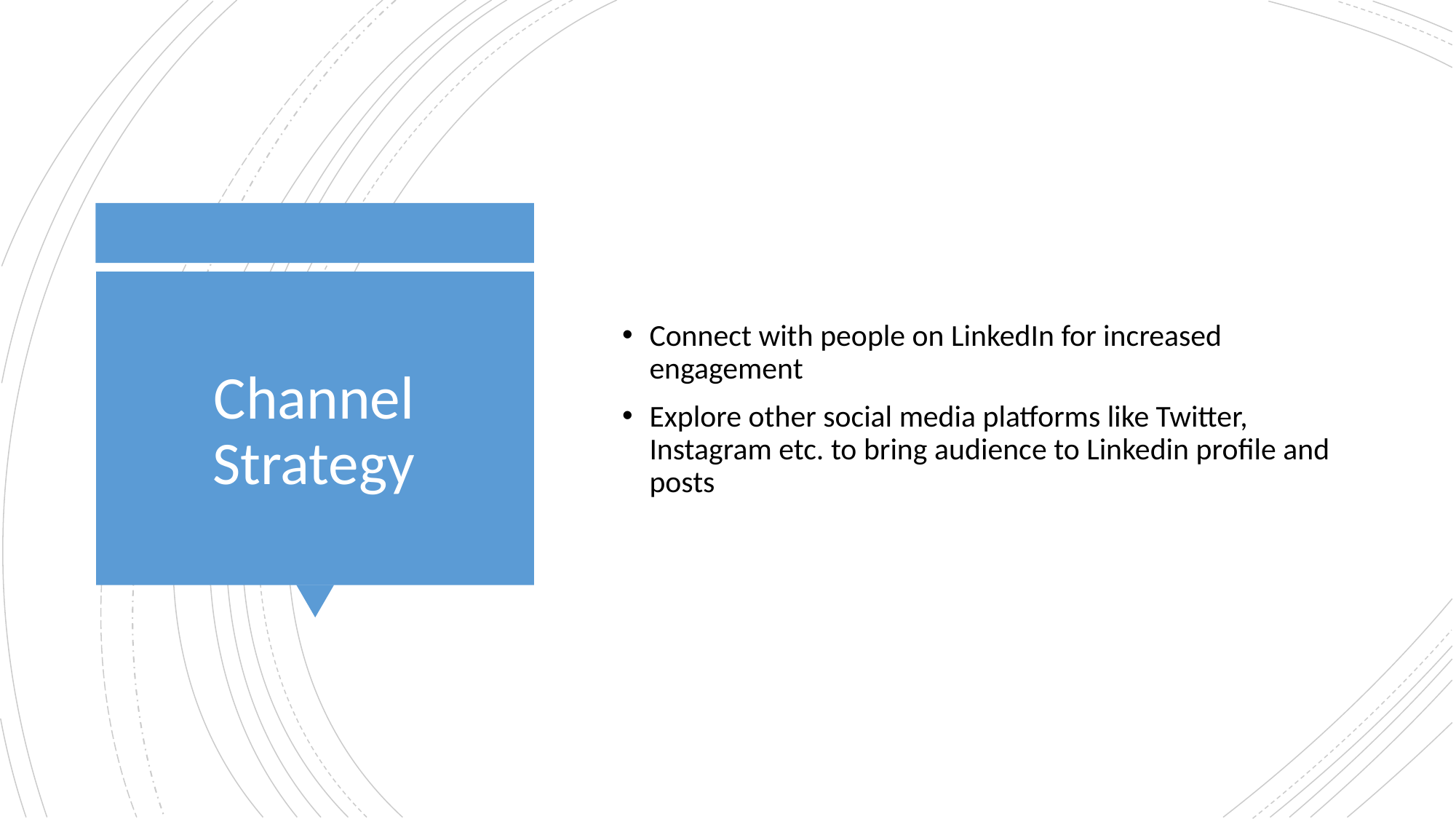

Connect with people on LinkedIn for increased engagement
Explore other social media platforms like Twitter, Instagram etc. to bring audience to Linkedin profile and posts

# Channel Strategy